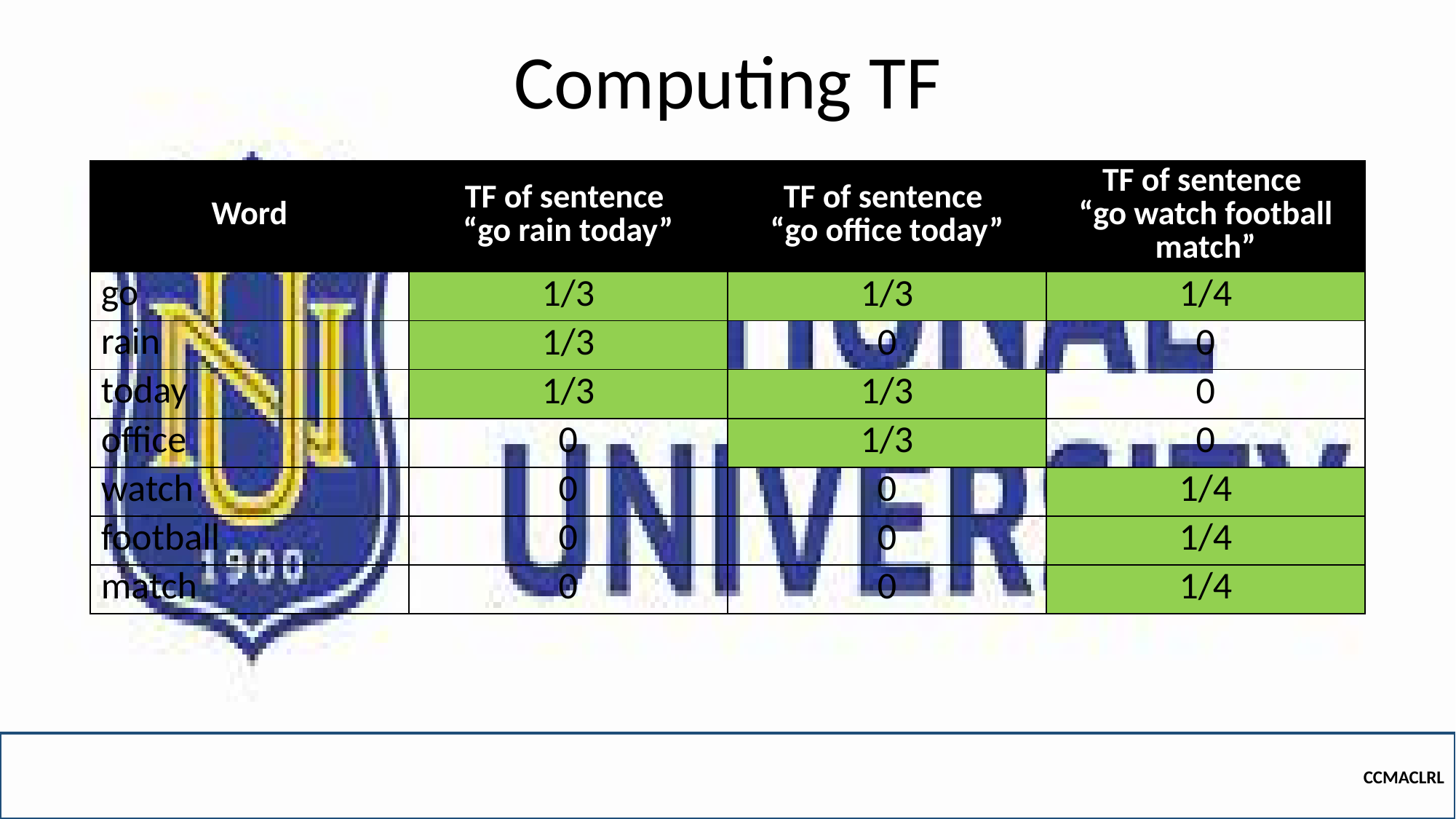

# Computing TF
| Word | TF of sentence “go rain today” | TF of sentence “go office today” | TF of sentence “go watch football match” |
| --- | --- | --- | --- |
| go | 1/3 | 1/3 | 1/4 |
| rain | 1/3 | 0 | 0 |
| today | 1/3 | 1/3 | 0 |
| office | 0 | 1/3 | 0 |
| watch | 0 | 0 | 1/4 |
| football | 0 | 0 | 1/4 |
| match | 0 | 0 | 1/4 |
CCMACLRL